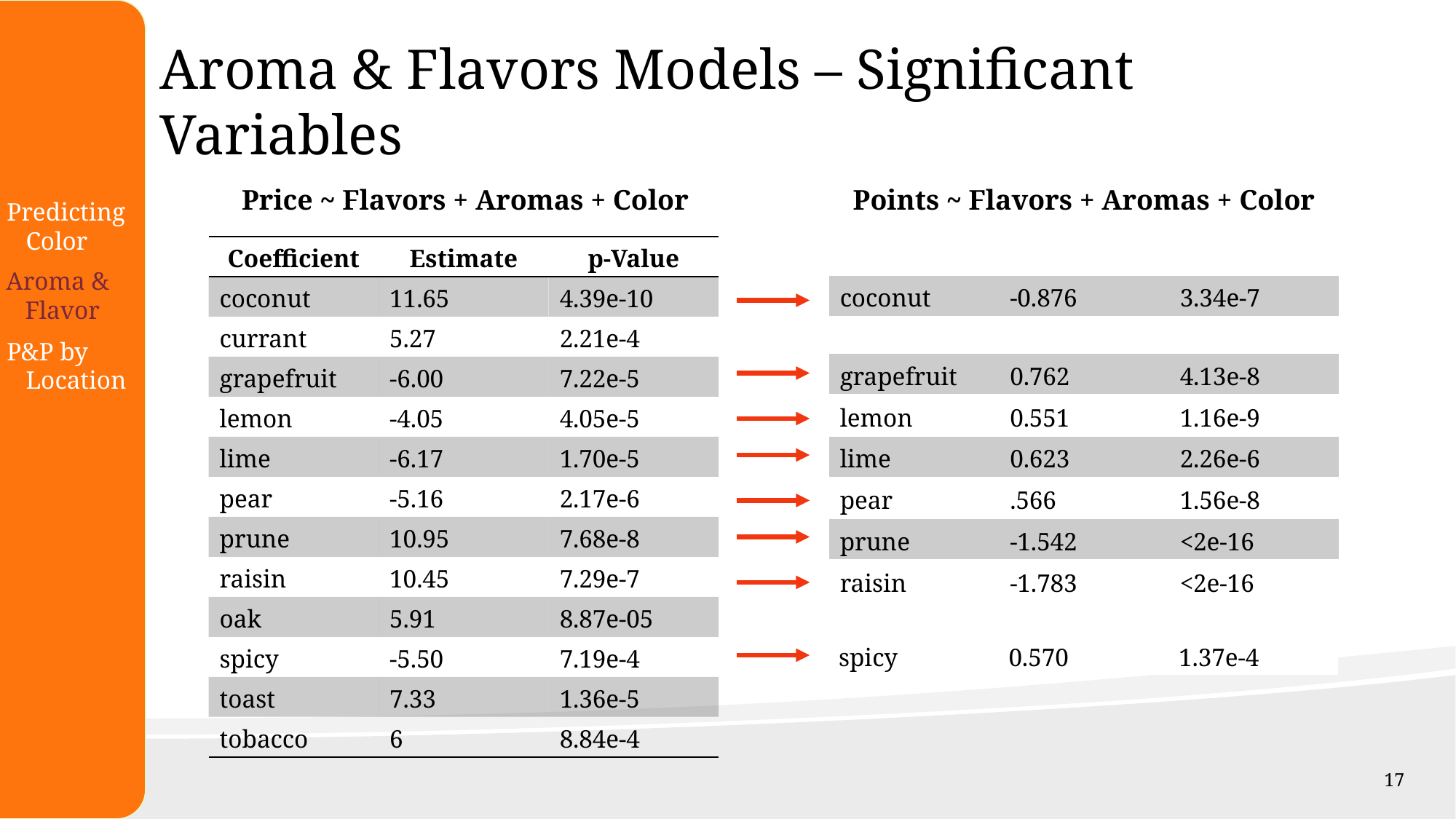

# Aroma & Flavors Models – Significant Variables
Price ~ Flavors + Aromas + Color
Points ~ Flavors + Aromas + Color
Predicting
   Color
| Coefficient | Estimate | p-Value |
| --- | --- | --- |
| coconut | 11.65 | 4.39e-10 |
| currant | 5.27 | 2.21e-4 |
| grapefruit | -6.00 | 7.22e-5 |
| lemon | -4.05 | 4.05e-5 |
| lime | -6.17 | 1.70e-5 |
| pear | -5.16 | 2.17e-6 |
| prune | 10.95 | 7.68e-8 |
| raisin | 10.45 | 7.29e-7 |
| oak | 5.91 | 8.87e-05 |
| spicy | -5.50 | 7.19e-4 |
| toast | 7.33 | 1.36e-5 |
| tobacco | 6 | 8.84e-4 |
Aroma &
   Flavor
| coconut | -0.876 | 3.34e-7 |
| --- | --- | --- |
P&P by
   Location
| grapefruit | 0.762 | 4.13e-8 |
| --- | --- | --- |
| lemon | 0.551 | 1.16e-9 |
| --- | --- | --- |
| lime | 0.623 | 2.26e-6 |
| --- | --- | --- |
| pear | .566 | 1.56e-8 |
| --- | --- | --- |
| prune | -1.542 | <2e-16 |
| --- | --- | --- |
| raisin | -1.783 | <2e-16 |
| --- | --- | --- |
| spicy | 0.570 | 1.37e-4 |
| --- | --- | --- |
17